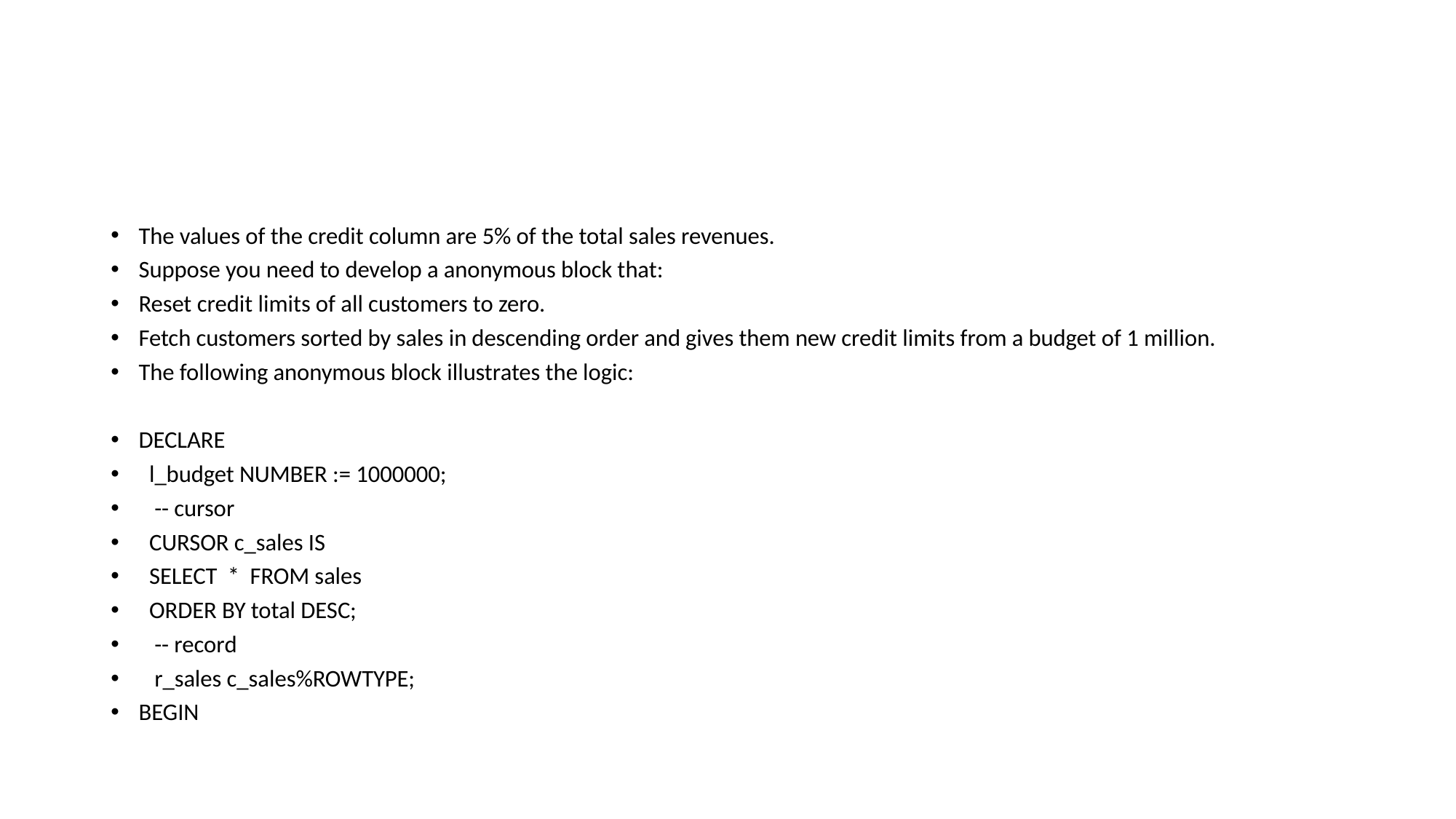

#
The values of the credit column are 5% of the total sales revenues.
Suppose you need to develop a anonymous block that:
Reset credit limits of all customers to zero.
Fetch customers sorted by sales in descending order and gives them new credit limits from a budget of 1 million.
The following anonymous block illustrates the logic:

DECLARE
  l_budget NUMBER := 1000000;
   -- cursor
  CURSOR c_sales IS
  SELECT  *  FROM sales
  ORDER BY total DESC;
   -- record
   r_sales c_sales%ROWTYPE;
BEGIN